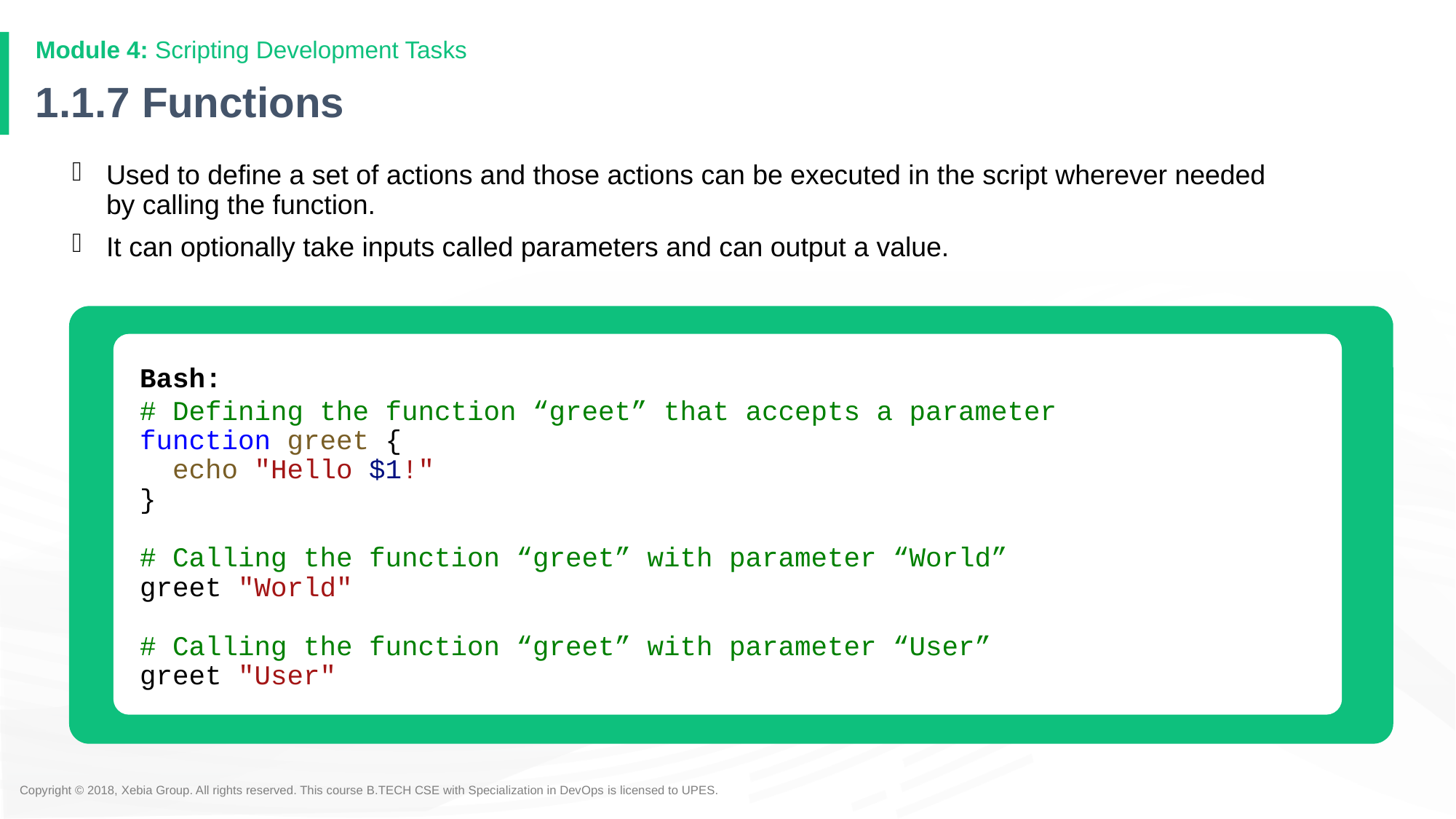

Module 4: Scripting Development Tasks
# 1.1.7 Functions
Used to define a set of actions and those actions can be executed in the script wherever needed by calling the function.
It can optionally take inputs called parameters and can output a value.

Bash:
# Defining the function “greet” that accepts a parameter
function greet {
  echo "Hello $1!"
}

# Calling the function “greet” with parameter “World”
greet "World"

# Calling the function “greet” with parameter “User”
greet "User"